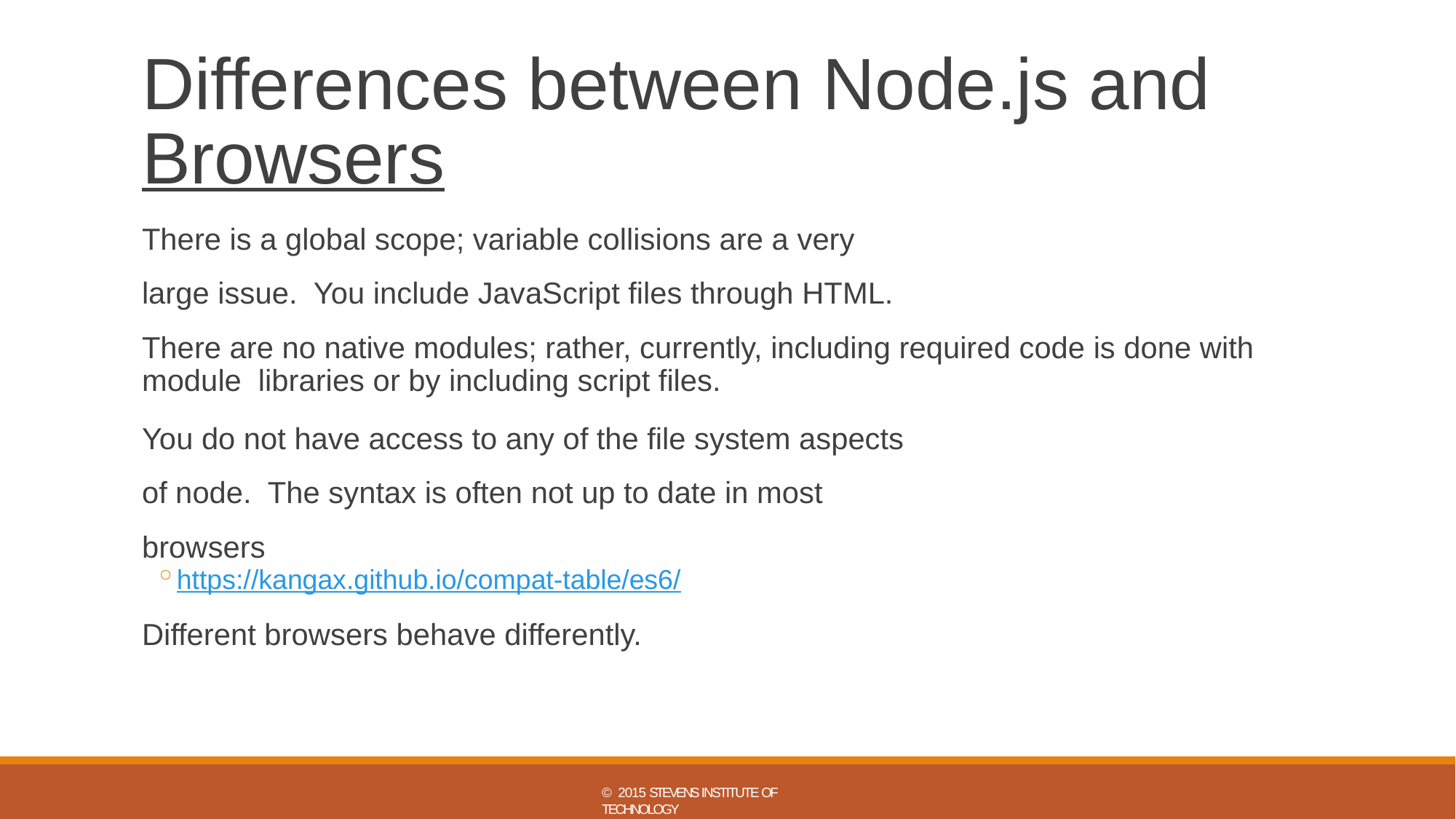

# Differences between Node.js and  Browsers
There is a global scope; variable collisions are a very large issue.  You include JavaScript files through HTML.
There are no native modules; rather, currently, including required code is done with module  libraries or by including script files.
You do not have access to any of the file system aspects of node.  The syntax is often not up to date in most browsers
https://kangax.github.io/compat-table/es6/
Different browsers behave differently.
© 2015 STEVENS INSTITUTE OF TECHNOLOGY